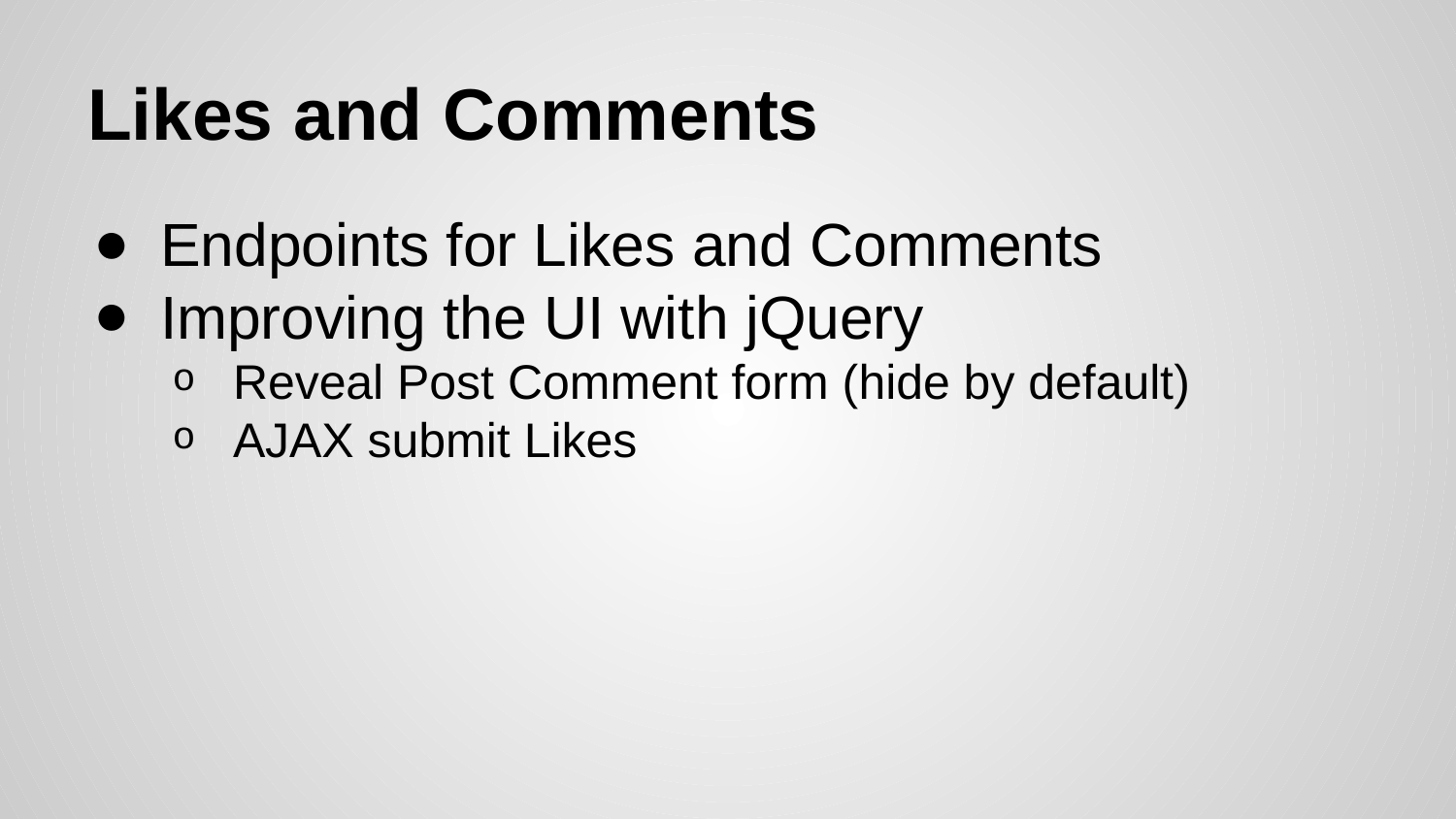

# Likes and Comments
Endpoints for Likes and Comments
Improving the UI with jQuery
Reveal Post Comment form (hide by default)
AJAX submit Likes